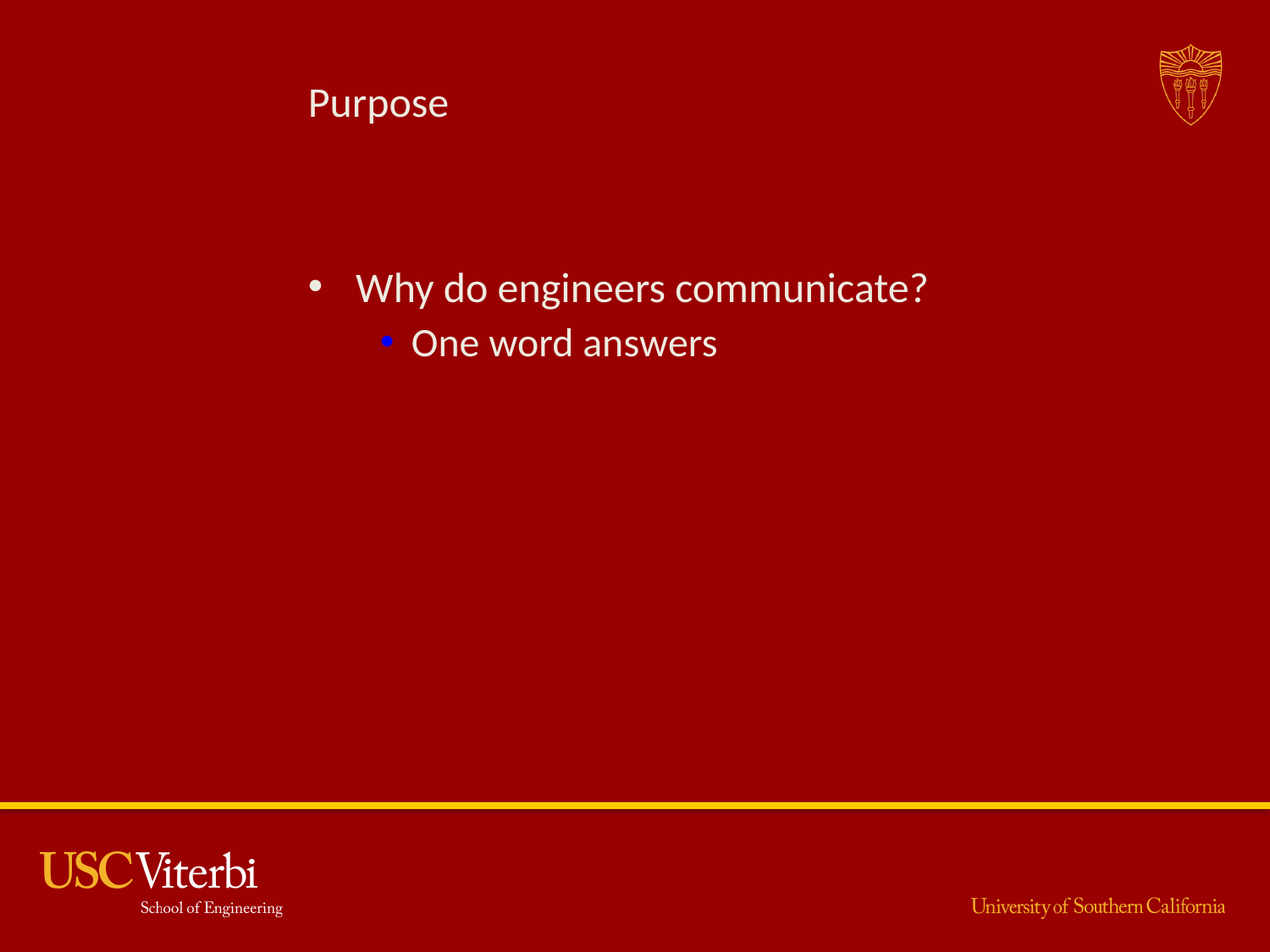

# Purpose
Why do engineers communicate?
One word answers